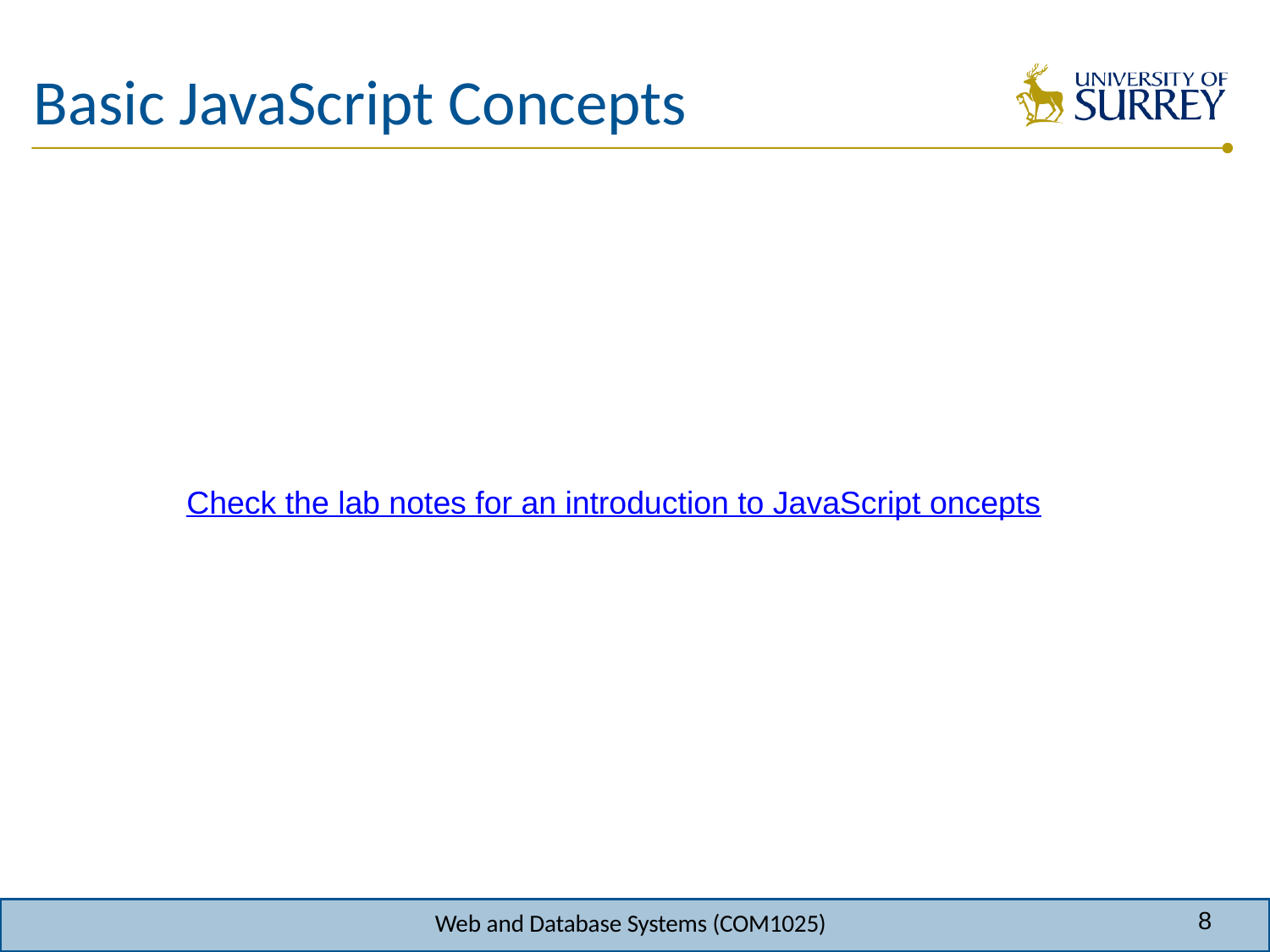

# Basic JavaScript Concepts
Check the lab notes for an introduction to JavaScript oncepts
8
Web and Database Systems (COM1025)